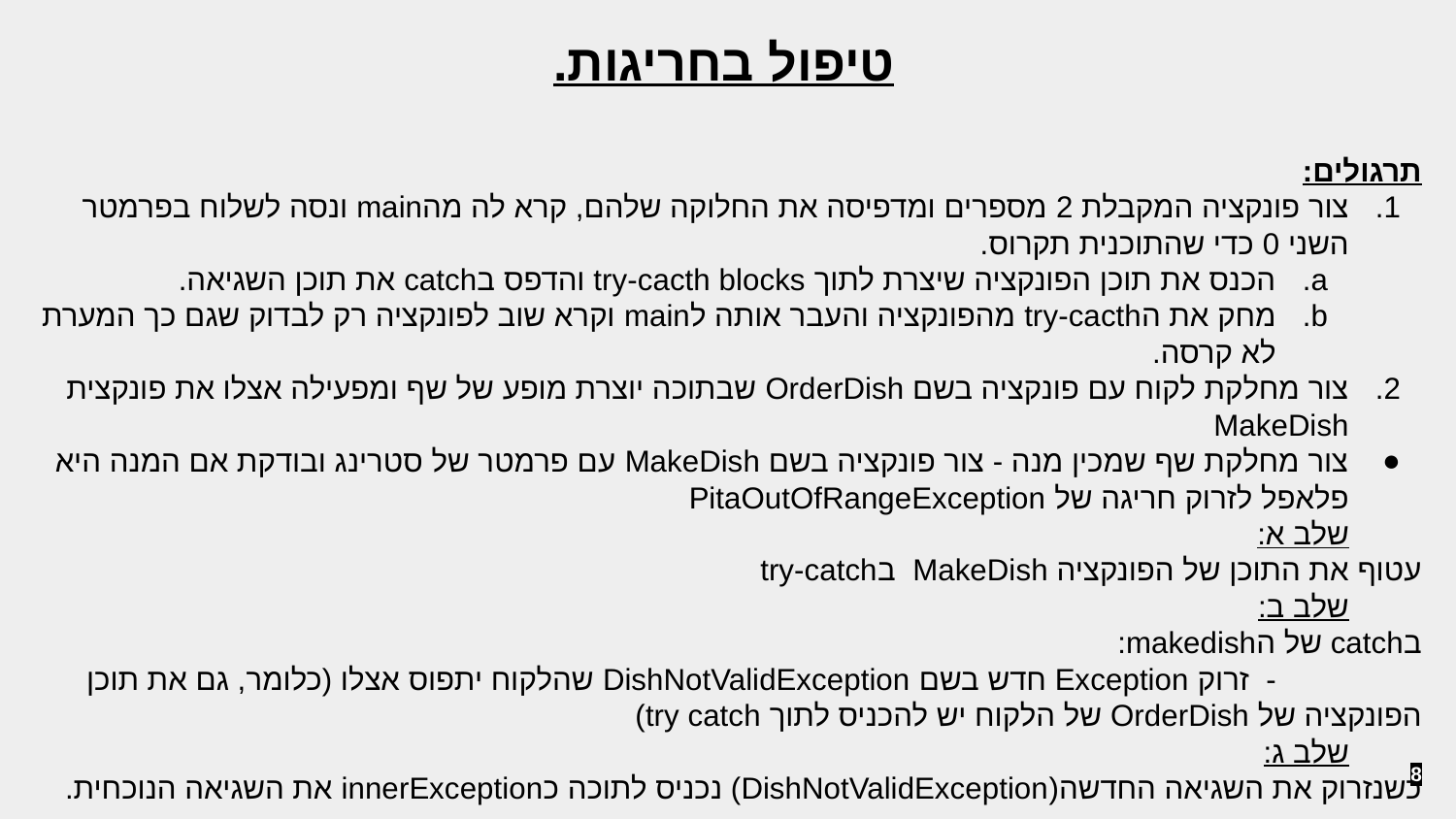

טיפול בחריגות.

תרגולים:
צור פונקציה המקבלת 2 מספרים ומדפיסה את החלוקה שלהם, קרא לה מהmain ונסה לשלוח בפרמטר השני 0 כדי שהתוכנית תקרוס.
הכנס את תוכן הפונקציה שיצרת לתוך try-cacth blocks והדפס בcatch את תוכן השגיאה.
מחק את הtry-cacth מהפונקציה והעבר אותה לmain וקרא שוב לפונקציה רק לבדוק שגם כך המערת לא קרסה.
צור מחלקת לקוח עם פונקציה בשם OrderDish שבתוכה יוצרת מופע של שף ומפעילה אצלו את פונקצית MakeDish
צור מחלקת שף שמכין מנה - צור פונקציה בשם MakeDish עם פרמטר של סטרינג ובודקת אם המנה היא פלאפל לזרוק חריגה של PitaOutOfRangeException
שלב א:
	עטוף את התוכן של הפונקציה MakeDish  בtry-catch
שלב ב:
	בcatch של הmakedish:
		-  זרוק Exception חדש בשם DishNotValidException שהלקוח יתפוס אצלו (כלומר, גם את תוכן הפונקציה של OrderDish של הלקוח יש להכניס לתוך try catch)
שלב ג:
	כשנזרוק את השגיאה החדשה(DishNotValidException) נכניס לתוכה כinnerException את השגיאה הנוכחית.
8